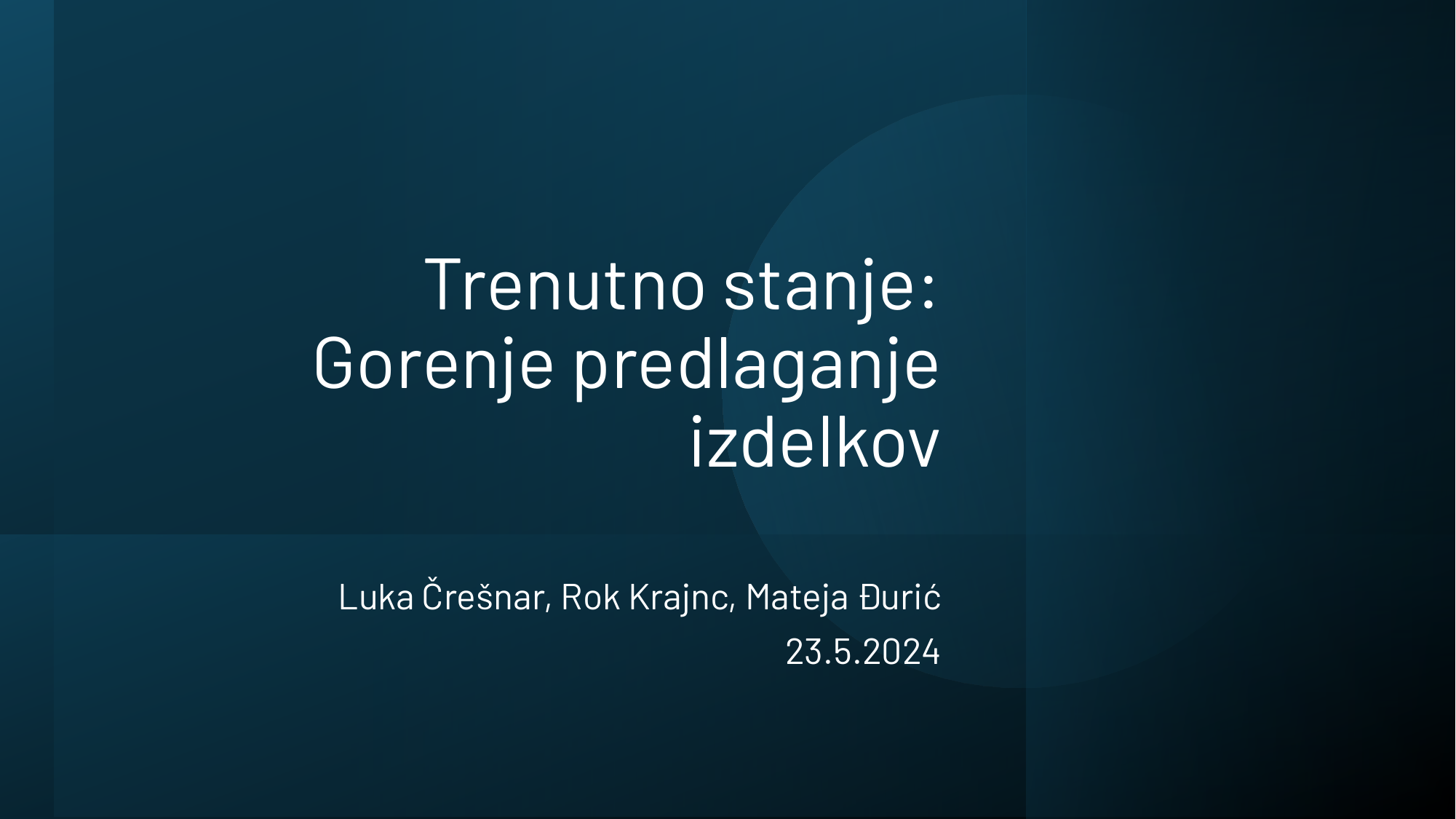

# Trenutno stanje: Gorenje predlaganje izdelkov

Luka Črešnar, Rok Krajnc, Mateja Đurić
23.5.2024